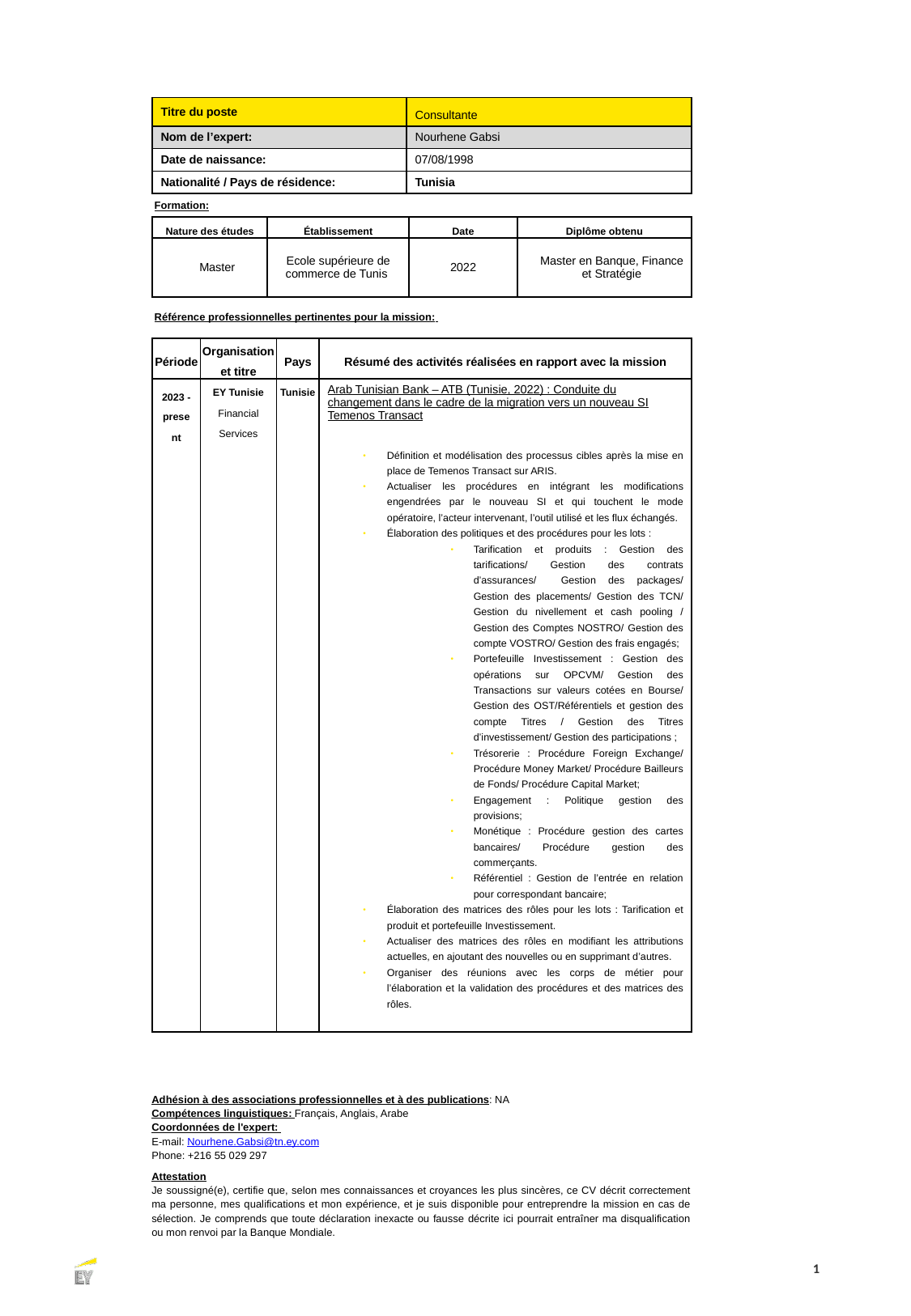

| Titre du poste | Consultante |
| --- | --- |
| Nom de l’expert: | Nourhene Gabsi |
| Date de naissance: | 07/08/1998 |
| Nationalité / Pays de résidence: | Tunisia |
Formation:
| Nature des études | Établissement | Date | Diplôme obtenu |
| --- | --- | --- | --- |
| Master | Ecole supérieure de commerce de Tunis | 2022 | Master en Banque, Finance et Stratégie |
Référence professionnelles pertinentes pour la mission:
| Période | Organisation et titre | Pays | Résumé des activités réalisées en rapport avec la mission |
| --- | --- | --- | --- |
| 2023 - present | EY Tunisie Financial Services | Tunisie | Arab Tunisian Bank – ATB (Tunisie, 2022) : Conduite du changement dans le cadre de la migration vers un nouveau SI Temenos Transact Définition et modélisation des processus cibles après la mise en place de Temenos Transact sur ARIS. Actualiser les procédures en intégrant les modifications engendrées par le nouveau SI et qui touchent le mode opératoire, l’acteur intervenant, l’outil utilisé et les flux échangés. Élaboration des politiques et des procédures pour les lots : Tarification et produits : Gestion des tarifications/ Gestion des contrats d’assurances/ Gestion des packages/ Gestion des placements/ Gestion des TCN/ Gestion du nivellement et cash pooling / Gestion des Comptes NOSTRO/ Gestion des compte VOSTRO/ Gestion des frais engagés; Portefeuille Investissement : Gestion des opérations sur OPCVM/ Gestion des Transactions sur valeurs cotées en Bourse/ Gestion des OST/Référentiels et gestion des compte Titres / Gestion des Titres d’investissement/ Gestion des participations ; Trésorerie : Procédure Foreign Exchange/ Procédure Money Market/ Procédure Bailleurs de Fonds/ Procédure Capital Market; Engagement : Politique gestion des provisions; Monétique : Procédure gestion des cartes bancaires/ Procédure gestion des commerçants. Référentiel : Gestion de l’entrée en relation pour correspondant bancaire; Élaboration des matrices des rôles pour les lots : Tarification et produit et portefeuille Investissement. Actualiser des matrices des rôles en modifiant les attributions actuelles, en ajoutant des nouvelles ou en supprimant d’autres. Organiser des réunions avec les corps de métier pour l’élaboration et la validation des procédures et des matrices des rôles. |
Adhésion à des associations professionnelles et à des publications: NA
Compétences linguistiques: Français, Anglais, Arabe
Coordonnées de l'expert:
E-mail: Nourhene.Gabsi@tn.ey.com
Phone: +216 55 029 297
Attestation
Je soussigné(e), certifie que, selon mes connaissances et croyances les plus sincères, ce CV décrit correctement ma personne, mes qualifications et mon expérience, et je suis disponible pour entreprendre la mission en cas de sélection. Je comprends que toute déclaration inexacte ou fausse décrite ici pourrait entraîner ma disqualification ou mon renvoi par la Banque Mondiale.